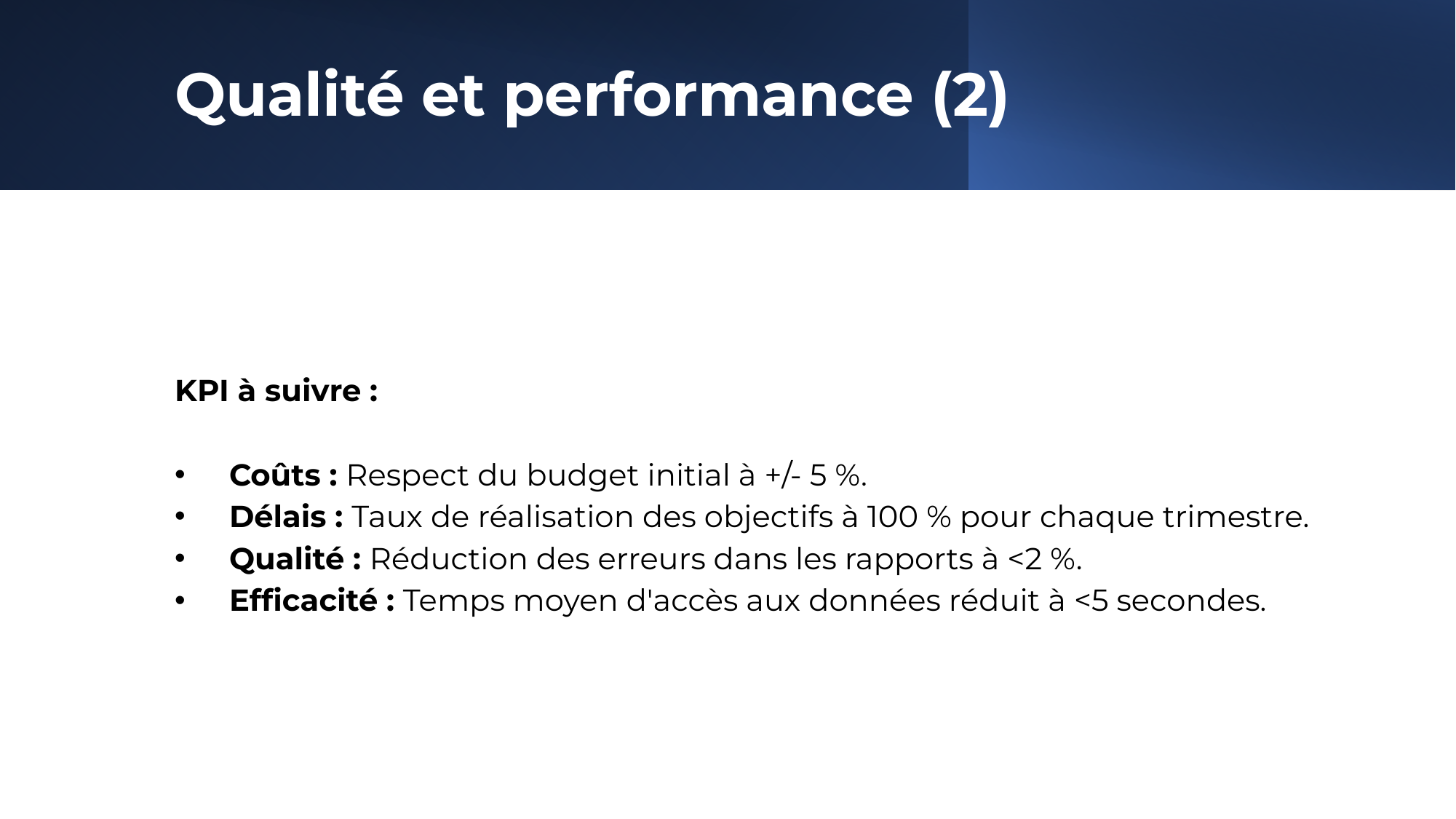

# Qualité et performance (2)
KPI à suivre :

Coûts : Respect du budget initial à +/- 5 %.
Délais : Taux de réalisation des objectifs à 100 % pour chaque trimestre.
Qualité : Réduction des erreurs dans les rapports à <2 %.
Efficacité : Temps moyen d'accès aux données réduit à <5 secondes.